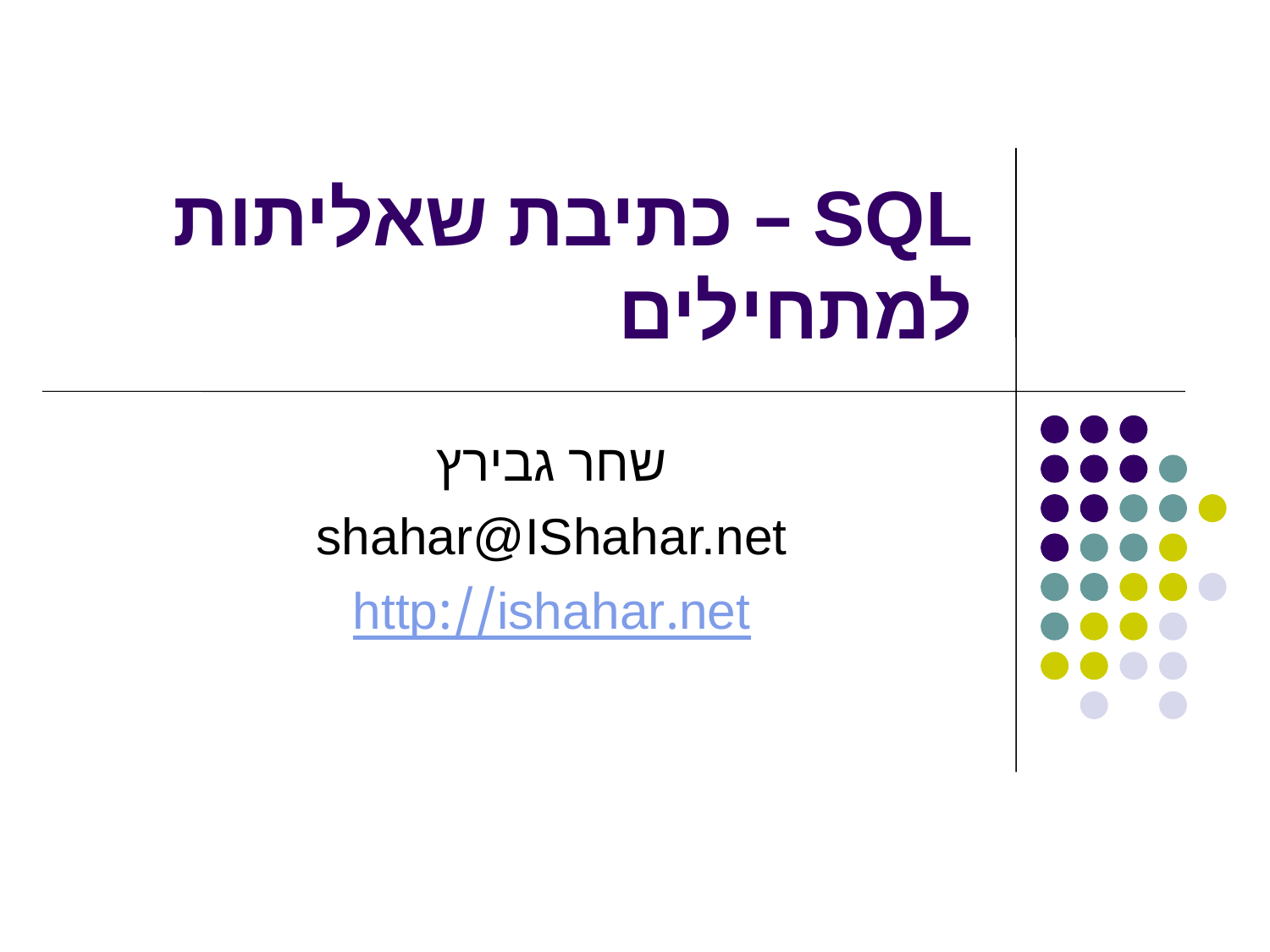

# SQL – כתיבת שאליתות למתחילים
שחר גבירץ
shahar@IShahar.net
http://ishahar.net